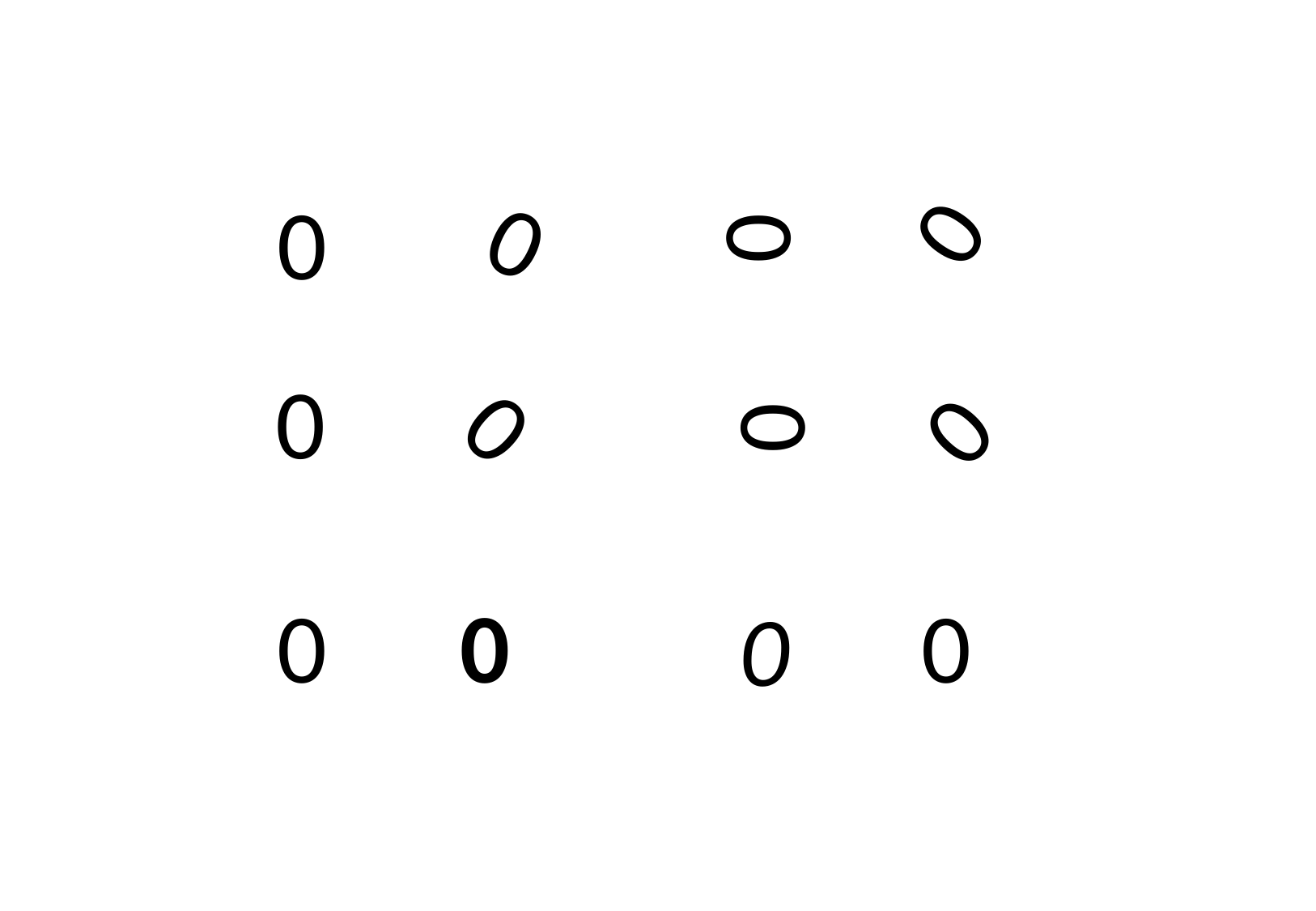

0
0
0
0
0
0
0
0
0
0
0
0